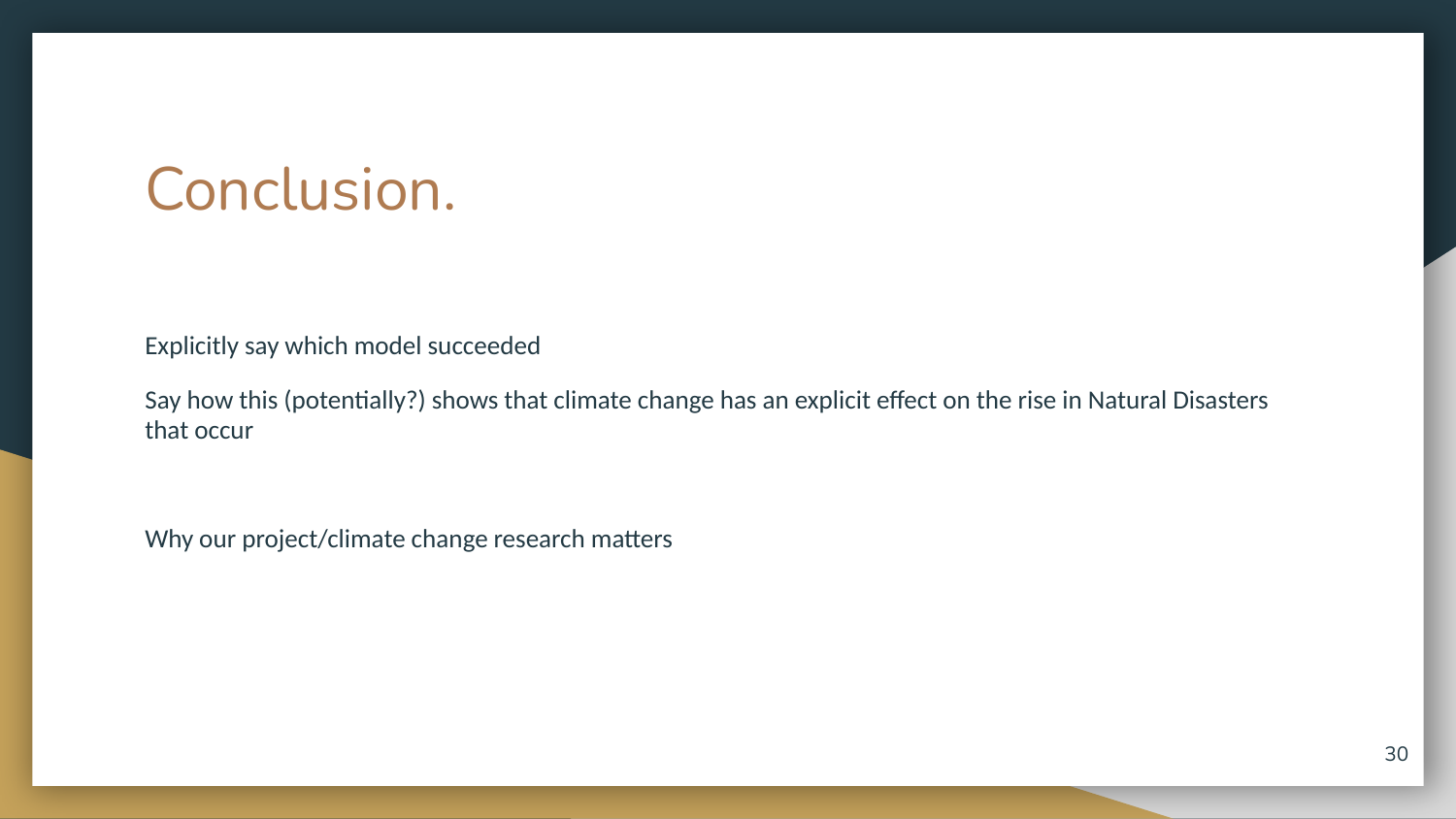

# Conclusion.
Explicitly say which model succeeded
Say how this (potentially?) shows that climate change has an explicit effect on the rise in Natural Disasters that occur

Why our project/climate change research matters

30